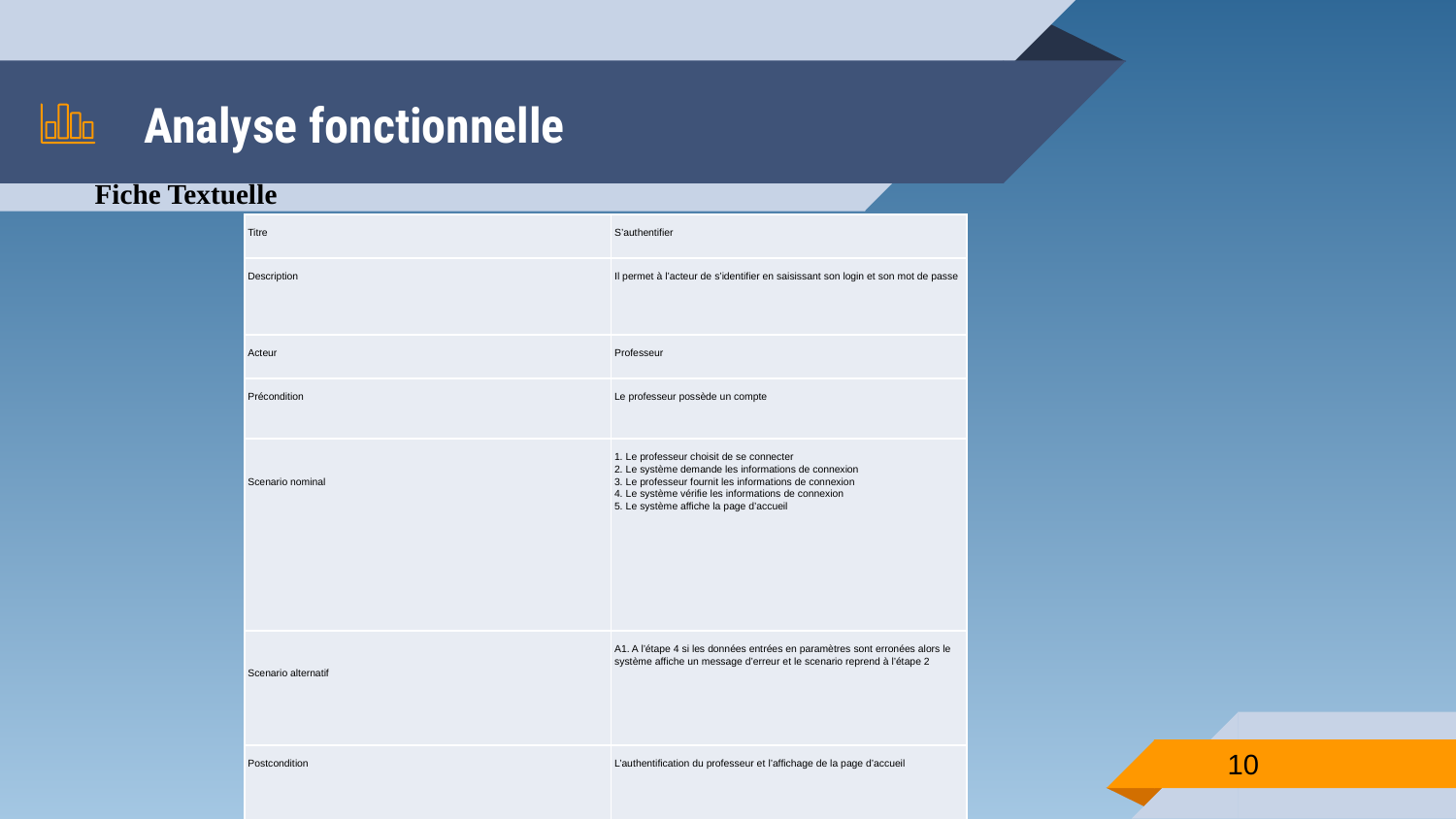

# Analyse fonctionnelle

Fiche Textuelle

| Titre | S’authentifier |
| --- | --- |
| Description | Il permet à l’acteur de s’identifier en saisissant son login et son mot de passe |
| Acteur | Professeur |
| Précondition | Le professeur possède un compte |
| Scenario nominal | 1. Le professeur choisit de se connecter 2. Le système demande les informations de connexion 3. Le professeur fournit les informations de connexion 4. Le système vérifie les informations de connexion 5. Le système affiche la page d’accueil |
| Scenario alternatif | A1. A l’étape 4 si les données entrées en paramètres sont erronées alors le système affiche un message d’erreur et le scenario reprend à l’étape 2 |
| Postcondition | L’authentification du professeur et l’affichage de la page d’accueil |
10